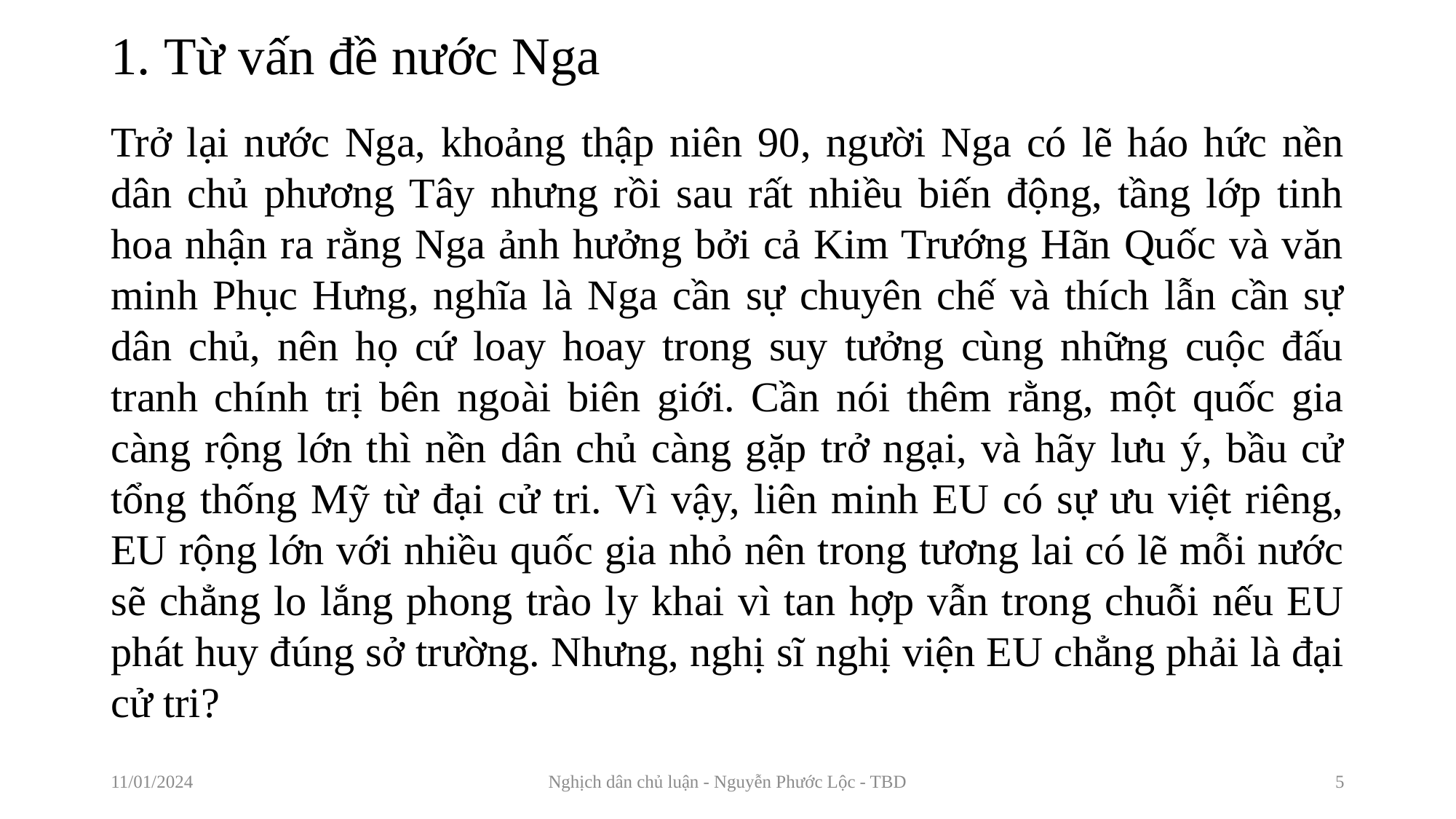

# 1. Từ vấn đề nước Nga
Trở lại nước Nga, khoảng thập niên 90, người Nga có lẽ háo hức nền dân chủ phương Tây nhưng rồi sau rất nhiều biến động, tầng lớp tinh hoa nhận ra rằng Nga ảnh hưởng bởi cả Kim Trướng Hãn Quốc và văn minh Phục Hưng, nghĩa là Nga cần sự chuyên chế và thích lẫn cần sự dân chủ, nên họ cứ loay hoay trong suy tưởng cùng những cuộc đấu tranh chính trị bên ngoài biên giới. Cần nói thêm rằng, một quốc gia càng rộng lớn thì nền dân chủ càng gặp trở ngại, và hãy lưu ý, bầu cử tổng thống Mỹ từ đại cử tri. Vì vậy, liên minh EU có sự ưu việt riêng, EU rộng lớn với nhiều quốc gia nhỏ nên trong tương lai có lẽ mỗi nước sẽ chẳng lo lắng phong trào ly khai vì tan hợp vẫn trong chuỗi nếu EU phát huy đúng sở trường. Nhưng, nghị sĩ nghị viện EU chẳng phải là đại cử tri?
11/01/2024
Nghịch dân chủ luận - Nguyễn Phước Lộc - TBD
5